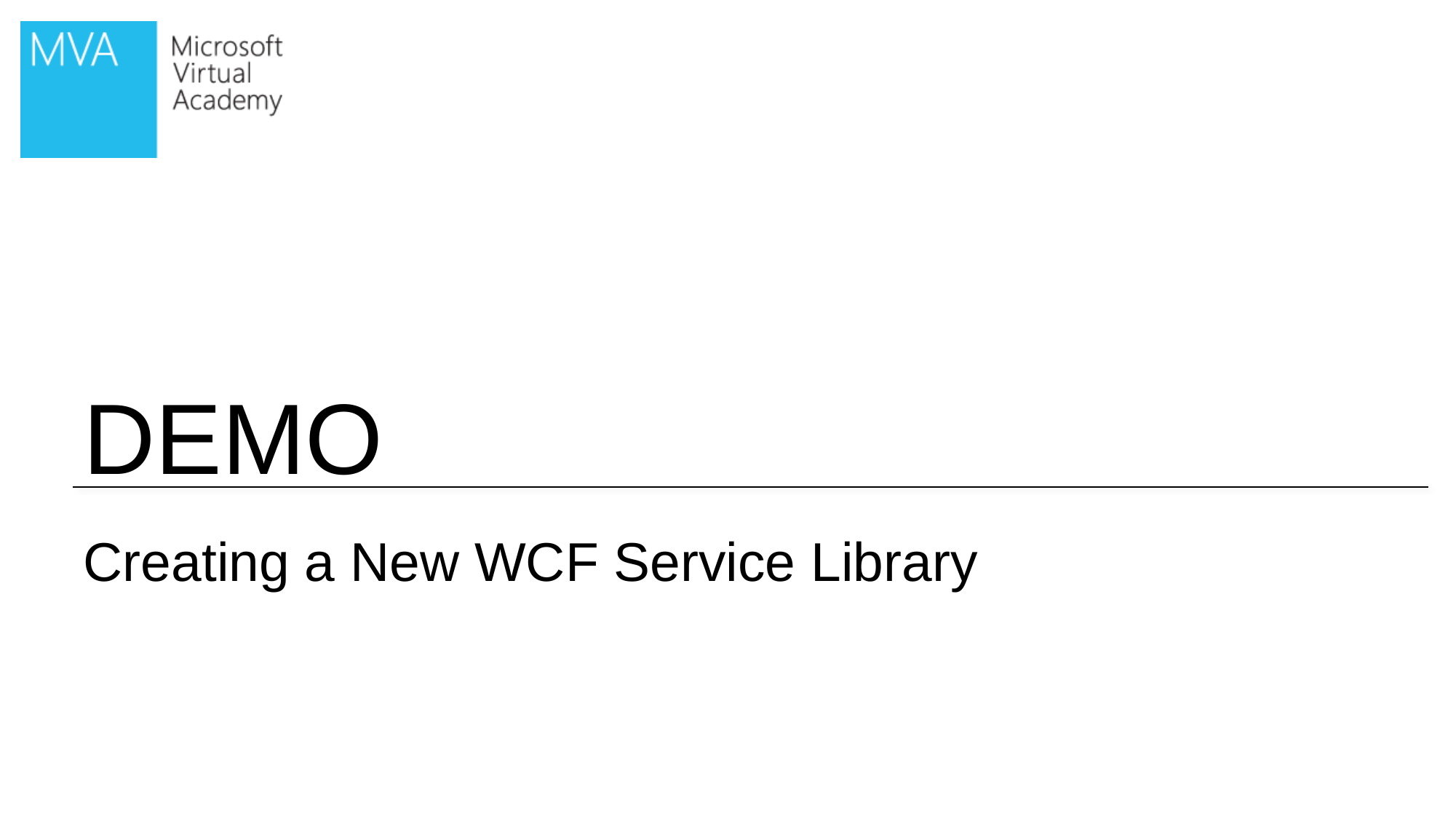

# Creating a New WCF Service Library